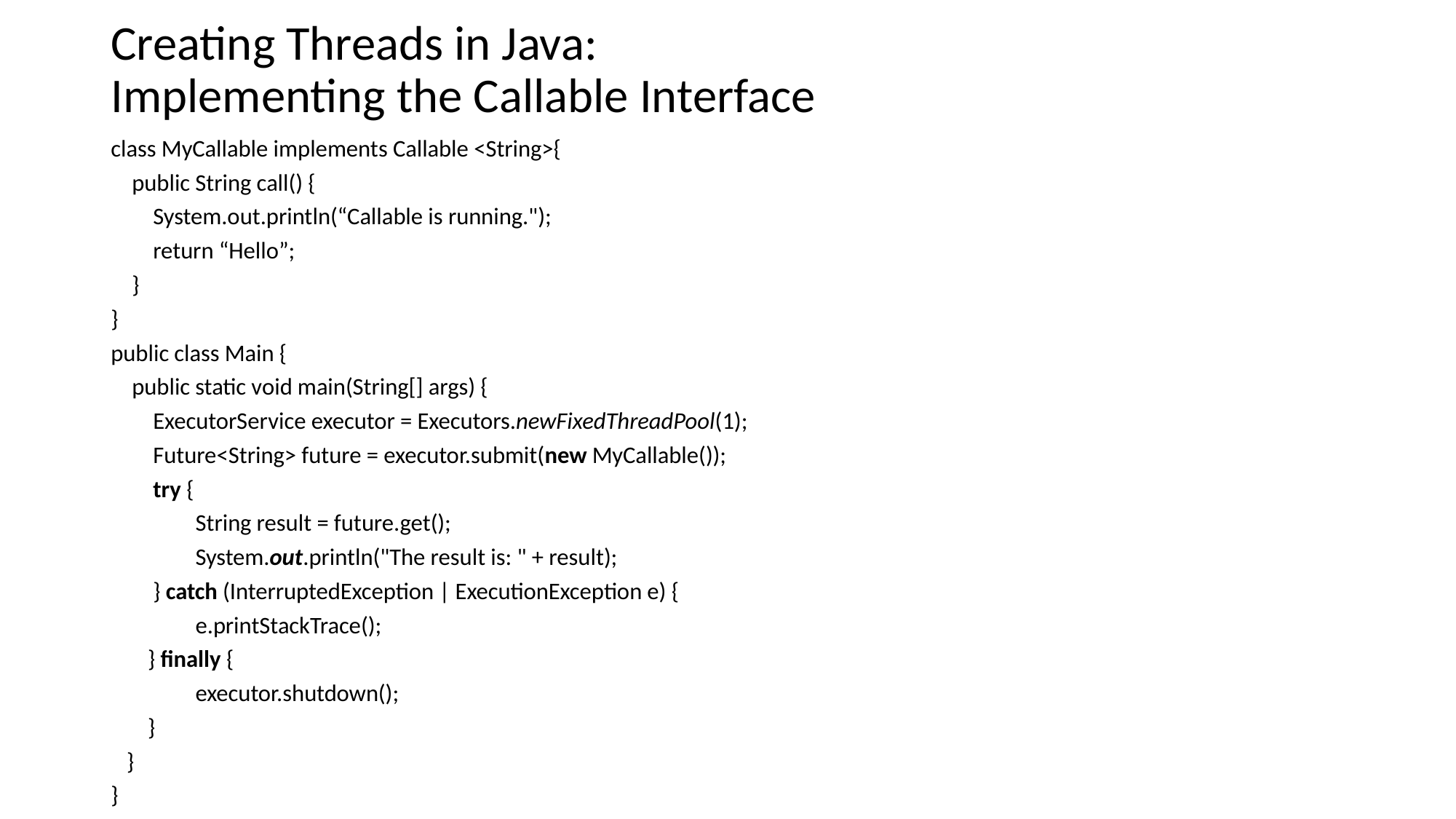

# Creating Threads in Java: Implementing the Callable Interface
class MyCallable implements Callable <String>{
    public String call() {
        System.out.println(“Callable is running.");
        return “Hello”;
    }
}
public class Main {
    public static void main(String[] args) {
        ExecutorService executor = Executors.newFixedThreadPool(1);
        Future<String> future = executor.submit(new MyCallable());
        try {
                String result = future.get();
                System.out.println("The result is: " + result);
        } catch (InterruptedException | ExecutionException e) {
                e.printStackTrace();
       } finally {
                executor.shutdown();
       }
   }
}